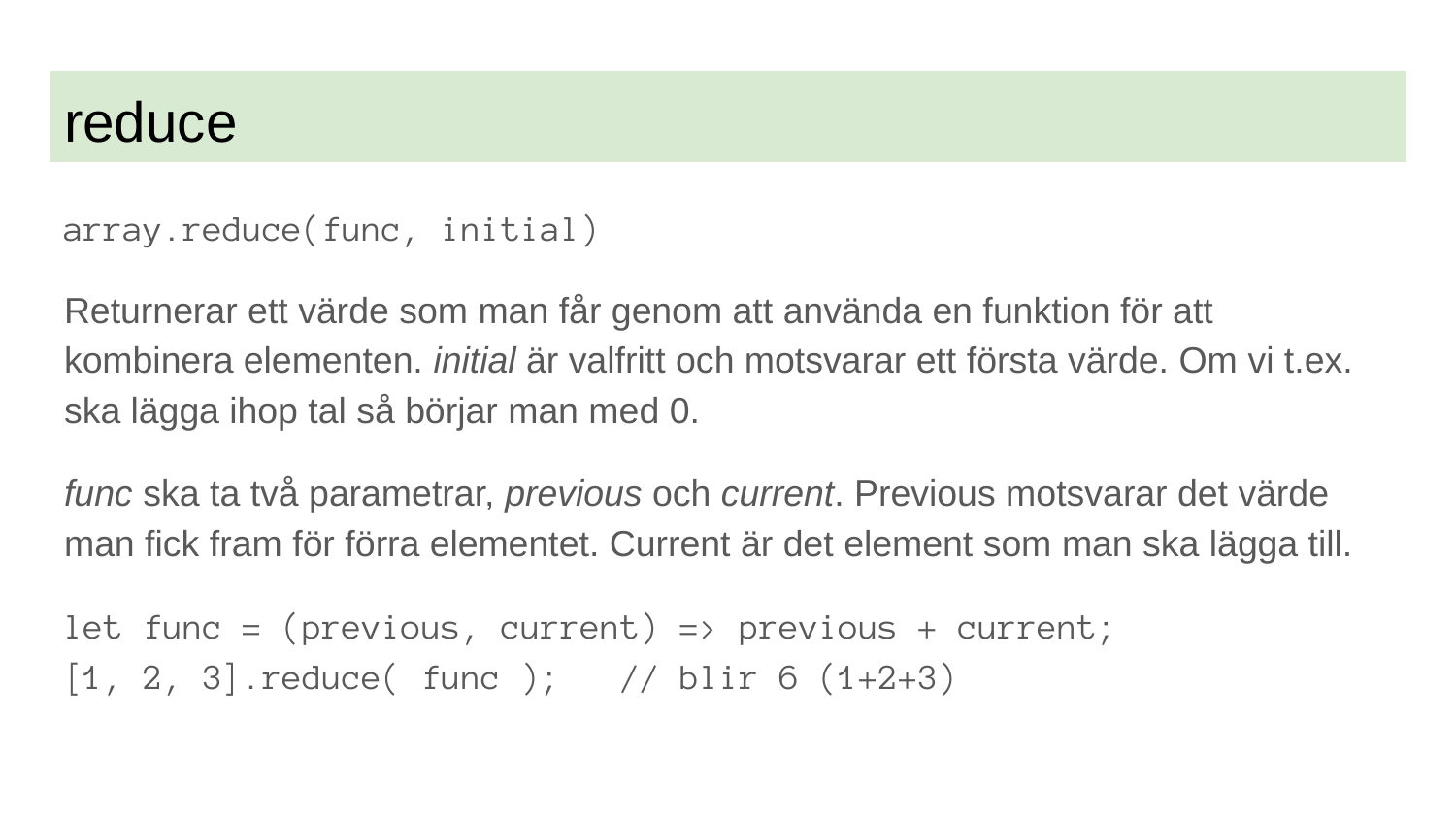

# reduce
array.reduce(func, initial)
Returnerar ett värde som man får genom att använda en funktion för att kombinera elementen. initial är valfritt och motsvarar ett första värde. Om vi t.ex. ska lägga ihop tal så börjar man med 0.
func ska ta två parametrar, previous och current. Previous motsvarar det värde man fick fram för förra elementet. Current är det element som man ska lägga till.
let func = (previous, current) => previous + current;
[1, 2, 3].reduce( func );   // blir 6 (1+2+3)